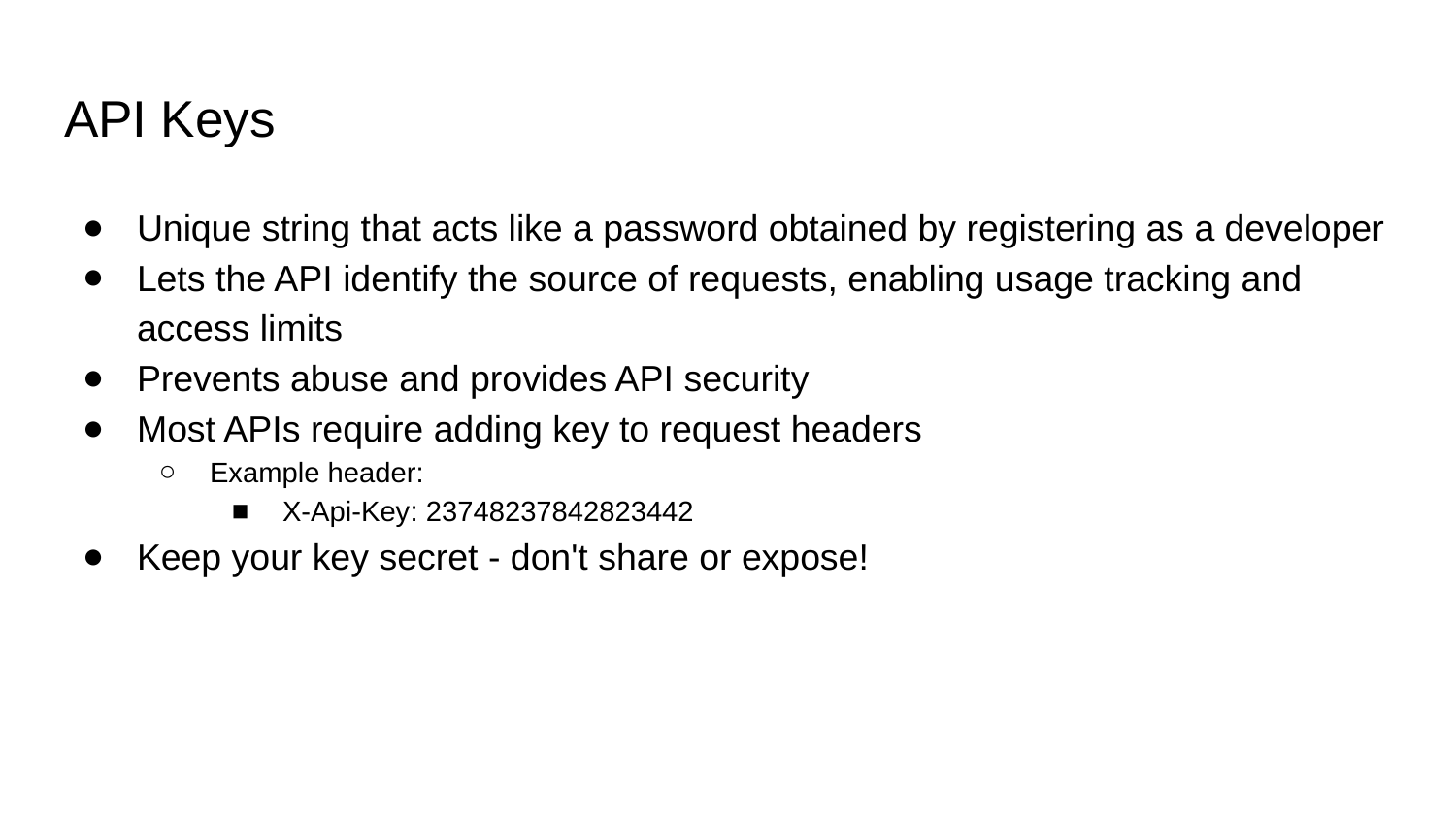

# API Keys
Unique string that acts like a password obtained by registering as a developer
Lets the API identify the source of requests, enabling usage tracking and access limits
Prevents abuse and provides API security
Most APIs require adding key to request headers
Example header:
X-Api-Key: 23748237842823442
Keep your key secret - don't share or expose!